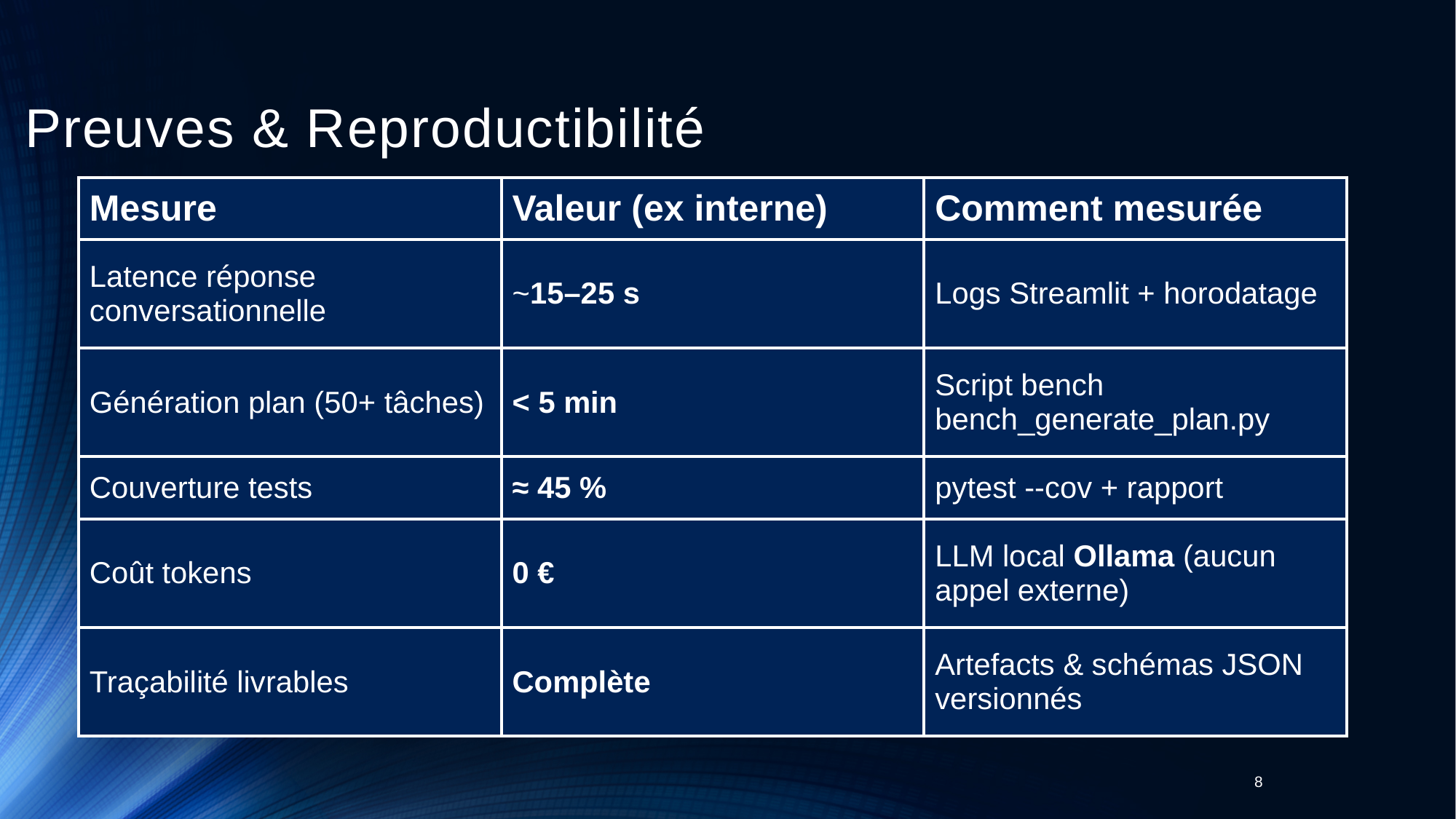

# Preuves & Reproductibilité
| Mesure | Valeur (ex interne) | Comment mesurée |
| --- | --- | --- |
| Latence réponse conversationnelle | ~15–25 s | Logs Streamlit + horodatage |
| Génération plan (50+ tâches) | < 5 min | Script bench bench\_generate\_plan.py |
| Couverture tests | ≈ 45 % | pytest --cov + rapport |
| Coût tokens | 0 € | LLM local Ollama (aucun appel externe) |
| Traçabilité livrables | Complète | Artefacts & schémas JSON versionnés |
8